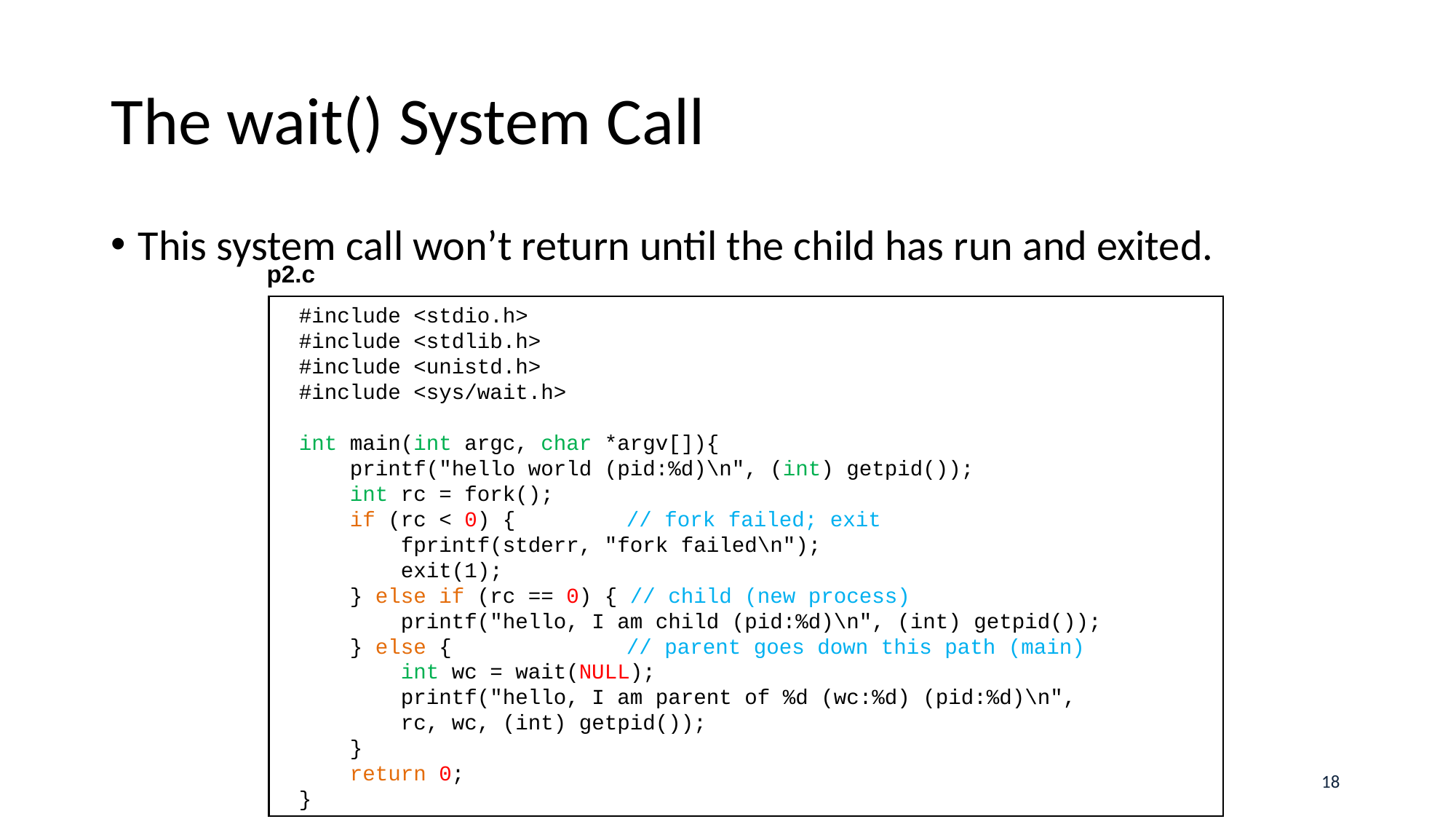

Youjip Won
# The wait() System Call
This system call won’t return until the child has run and exited.
p2.c
#include <stdio.h>
#include <stdlib.h>
#include <unistd.h>
#include <sys/wait.h>

int main(int argc, char *argv[]){
    printf("hello world (pid:%d)\n", (int) getpid());
    int rc = fork();
    if (rc < 0) { 	// fork failed; exit
        fprintf(stderr, "fork failed\n");
        exit(1);
    } else if (rc == 0) { // child (new process)
        printf("hello, I am child (pid:%d)\n", (int) getpid());
    } else { 		// parent goes down this path (main)
        int wc = wait(NULL);
        printf("hello, I am parent of %d (wc:%d) (pid:%d)\n",
        rc, wc, (int) getpid());
    }
    return 0;
}
18